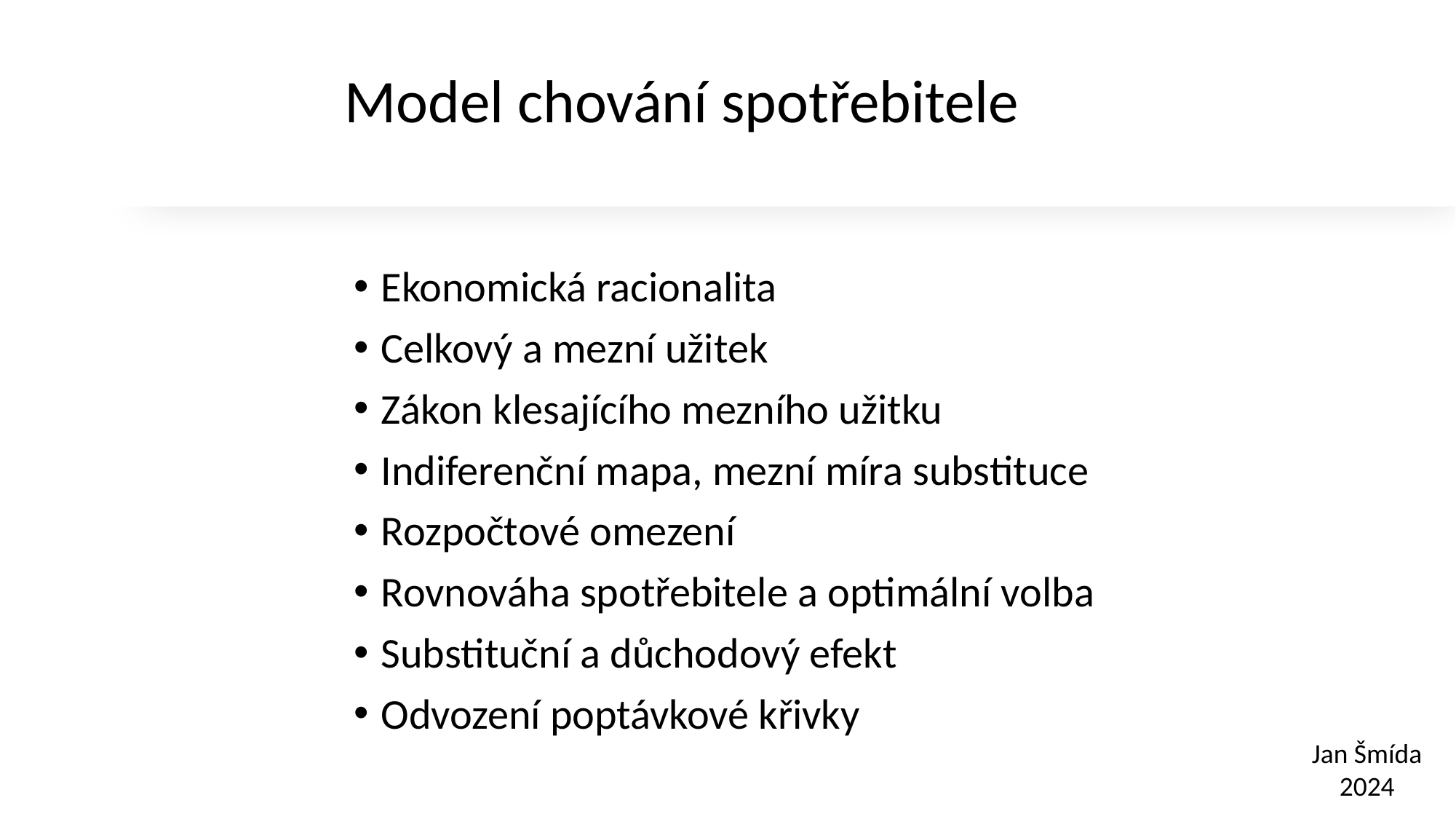

# Model chování spotřebitele
Ekonomická racionalita
Celkový a mezní užitek
Zákon klesajícího mezního užitku
Indiferenční mapa, mezní míra substituce
Rozpočtové omezení
Rovnováha spotřebitele a optimální volba
Substituční a důchodový efekt
Odvození poptávkové křivky
Jan Šmída
2024